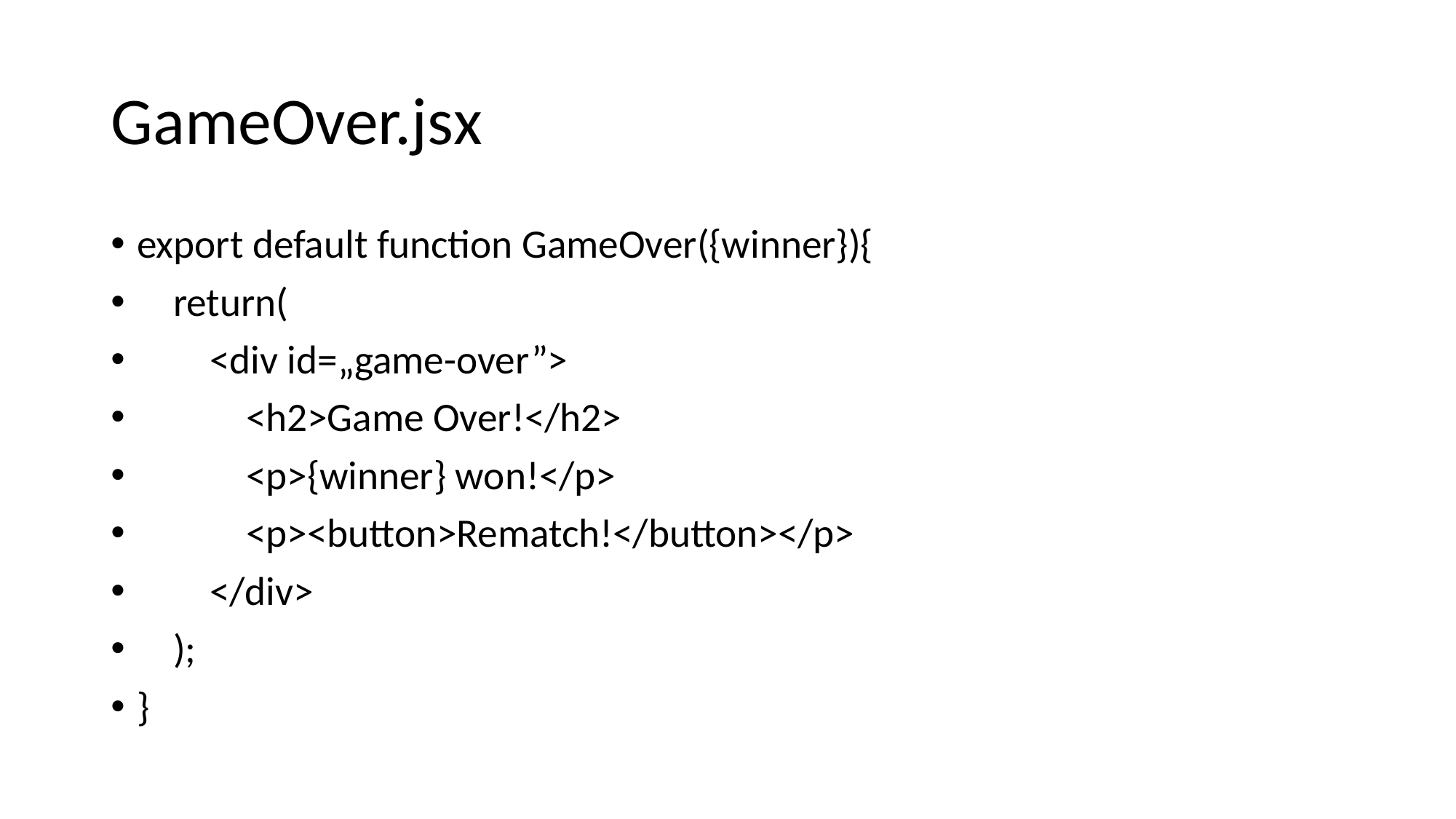

# GameOver.jsx
export default function GameOver({winner}){
    return(
        <div id=„game-over”>
            <h2>Game Over!</h2>
            <p>{winner} won!</p>
            <p><button>Rematch!</button></p>
        </div>
    );
}